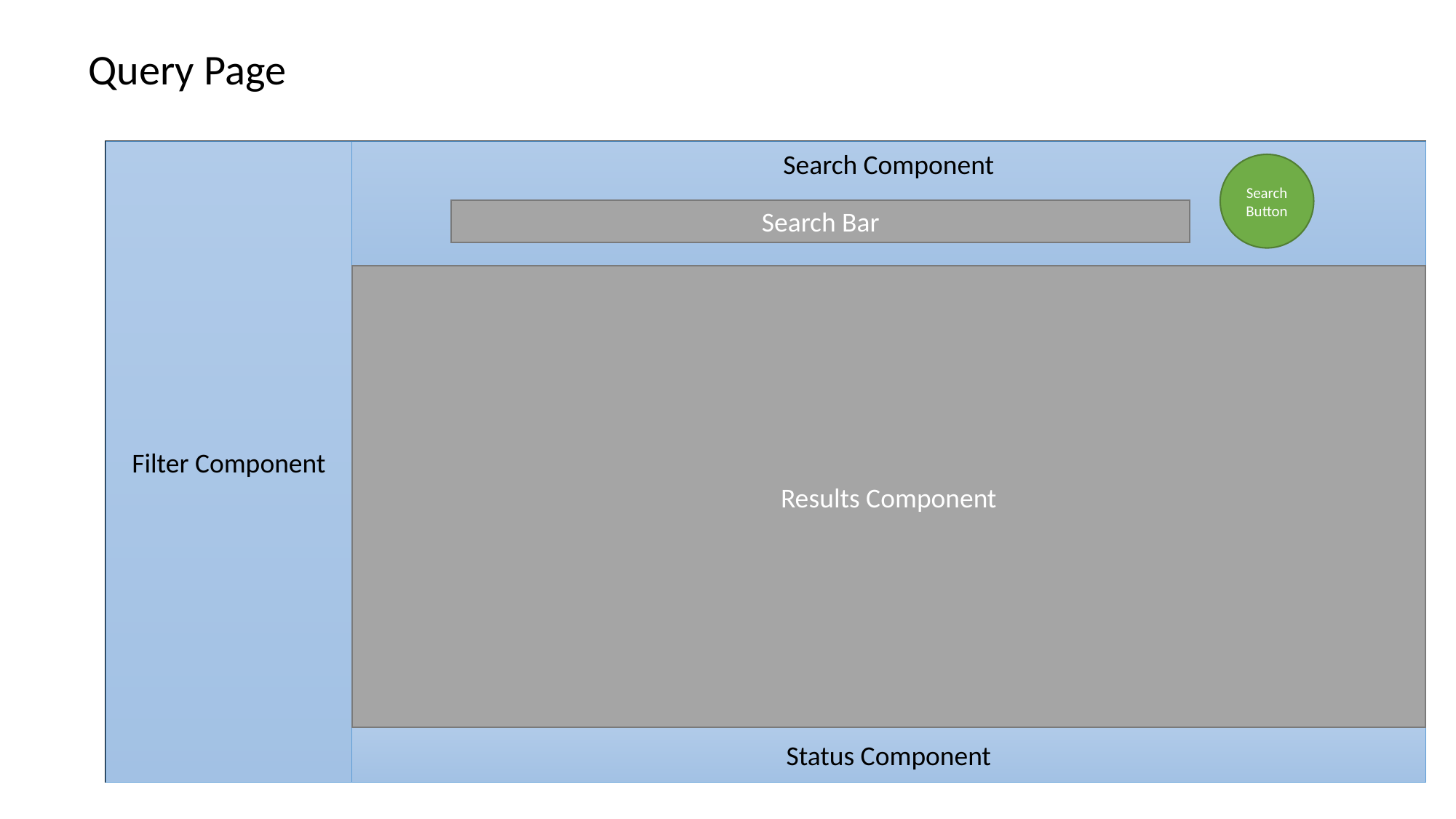

Query Page

Search Component
Filter Component

Search Button
Search Bar
Results Component
Status Component